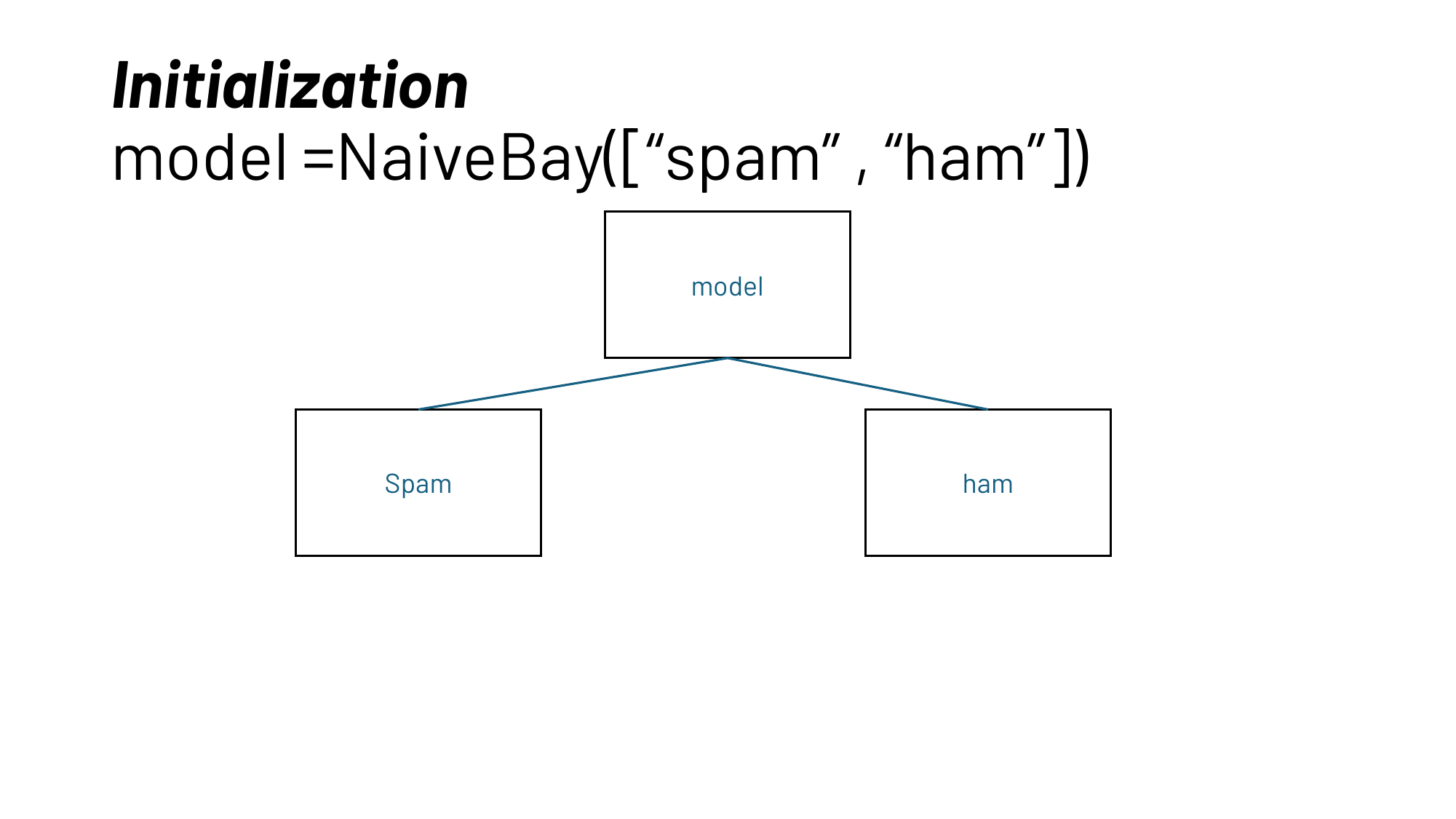

# Initialization model =NaiveBay([“spam” , “ham”])
model
Spam
ham